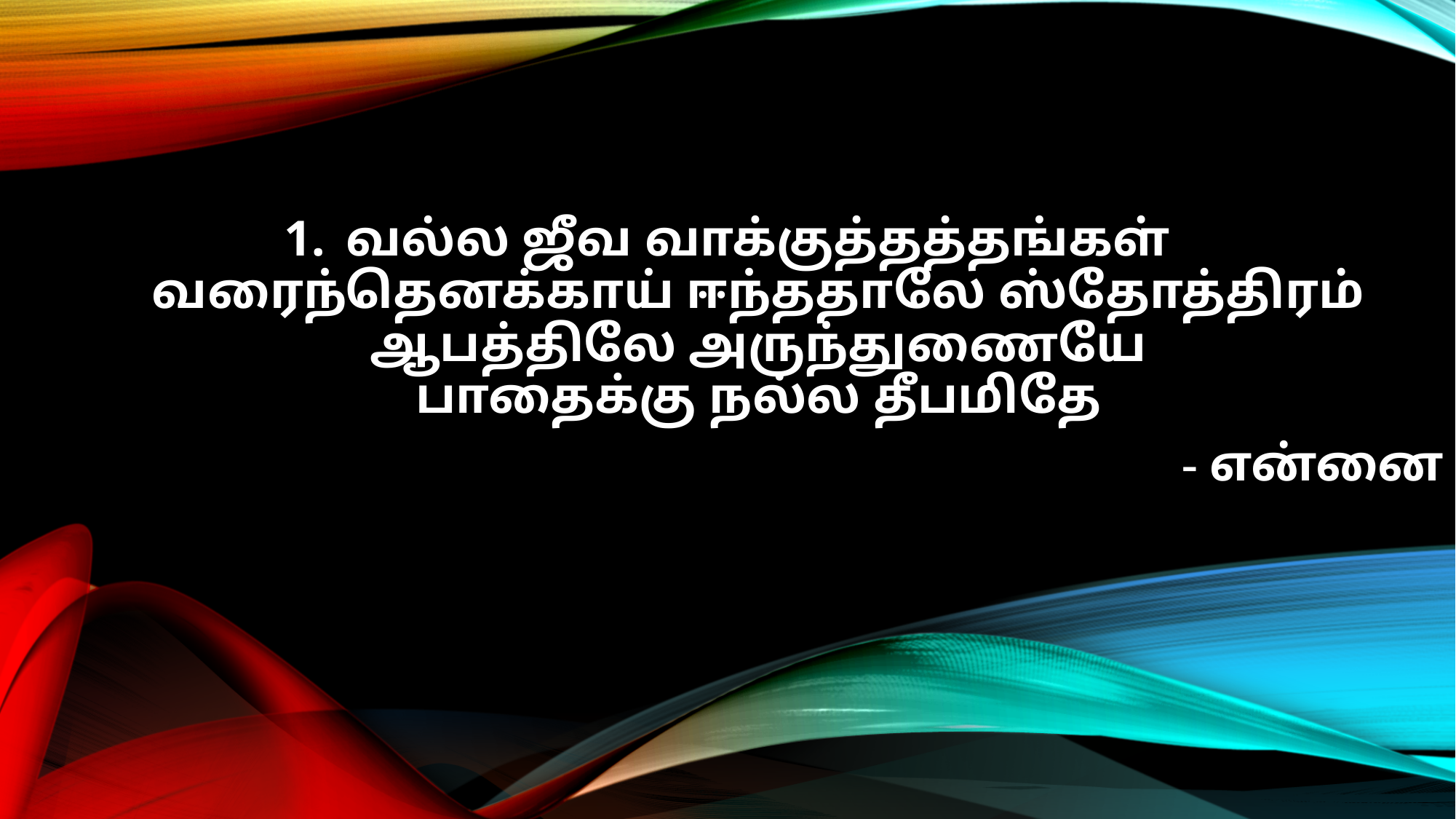

வல்ல ஜீவ வாக்குத்தத்தங்கள்
வரைந்தெனக்காய் ஈந்ததாலே ஸ்தோத்திரம்
ஆபத்திலே அருந்துணையே
பாதைக்கு நல்ல தீபமிதே
- என்னை